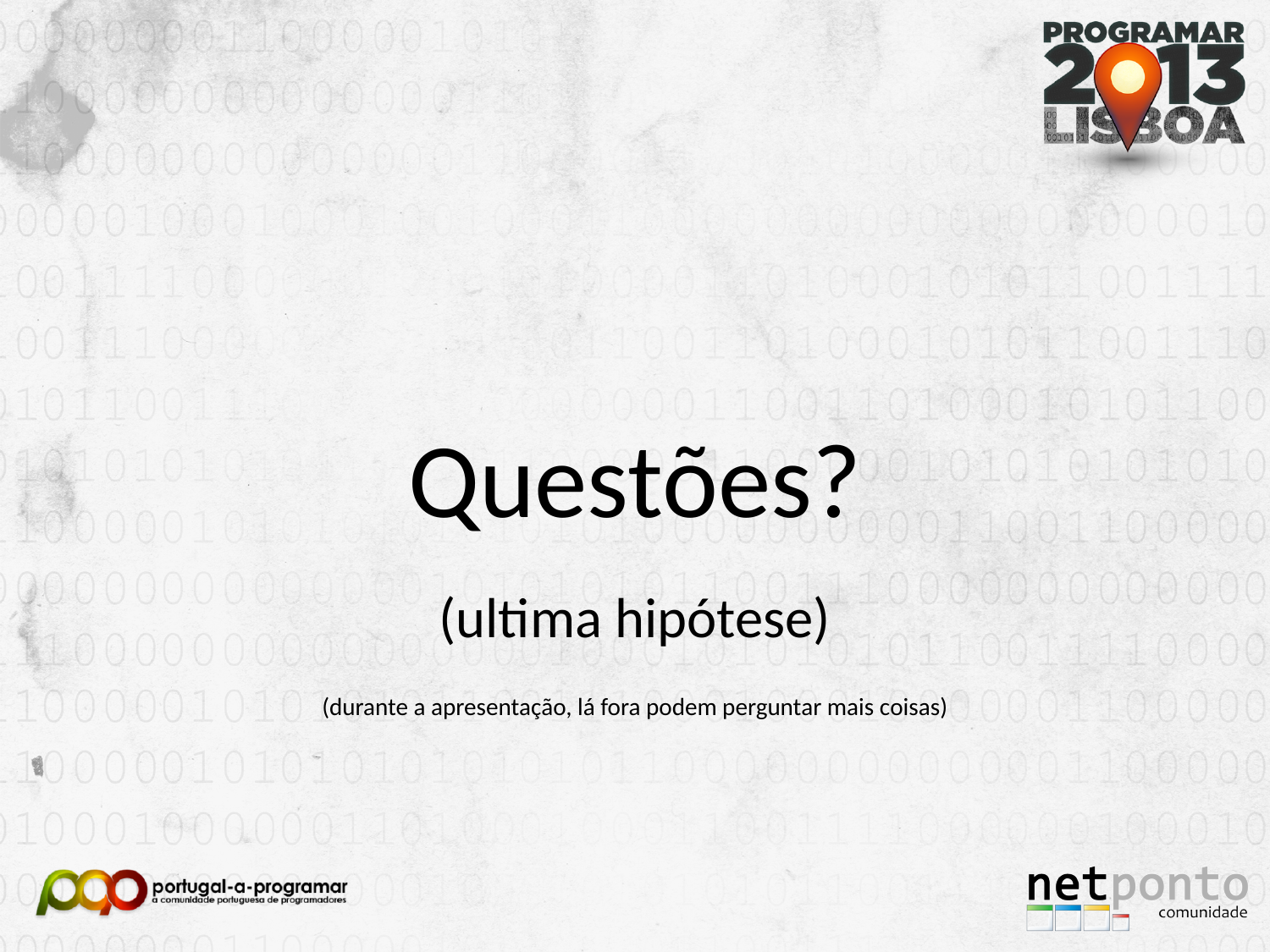

Questões?

(ultima hipótese)

(durante a apresentação, lá fora podem perguntar mais coisas)